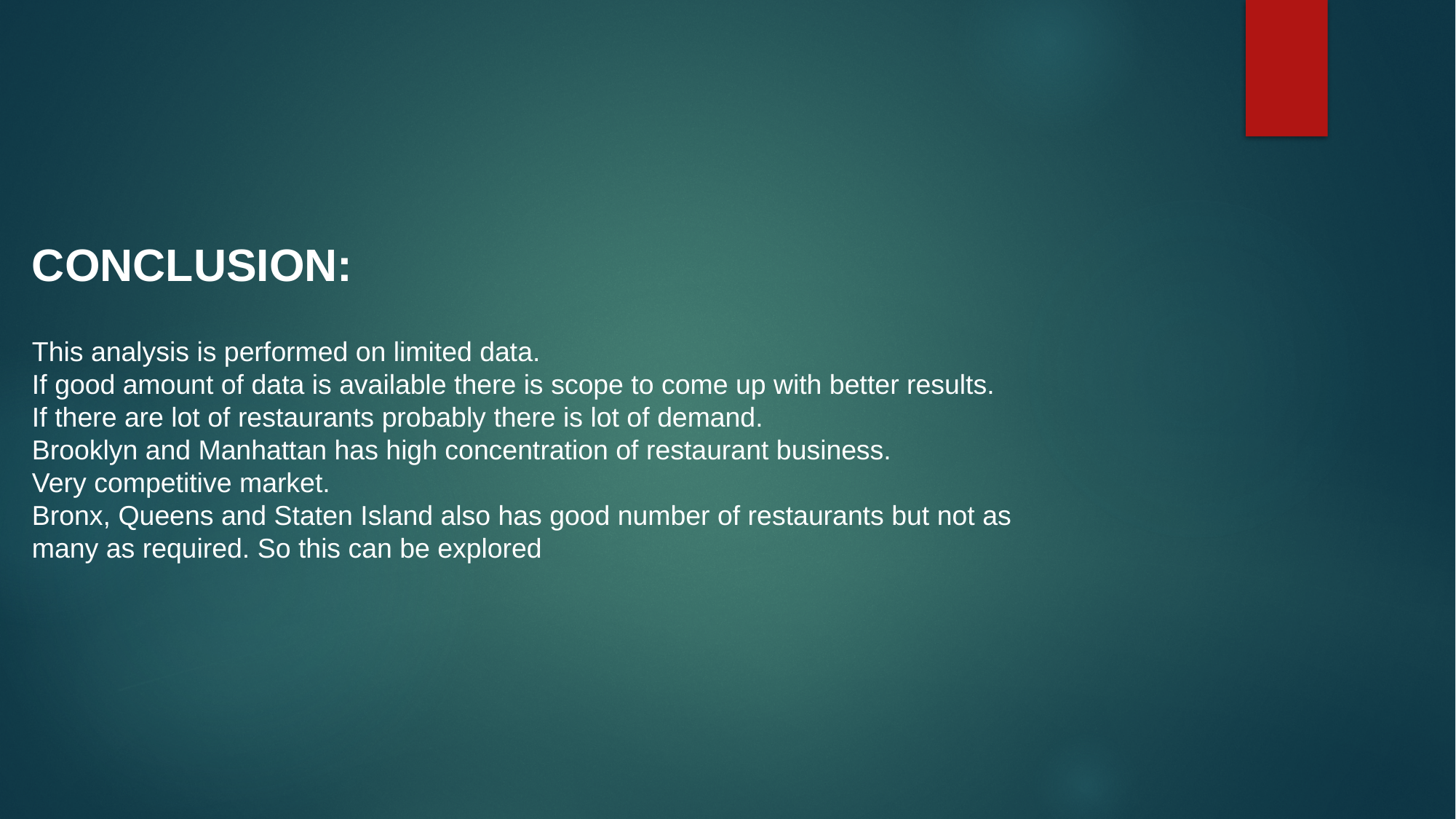

CONCLUSION:

This analysis is performed on limited data.
If good amount of data is available there is scope to come up with better results.
If there are lot of restaurants probably there is lot of demand.
Brooklyn and Manhattan has high concentration of restaurant business.
Very competitive market.
Bronx, Queens and Staten Island also has good number of restaurants but not as
many as required. So this can be explored